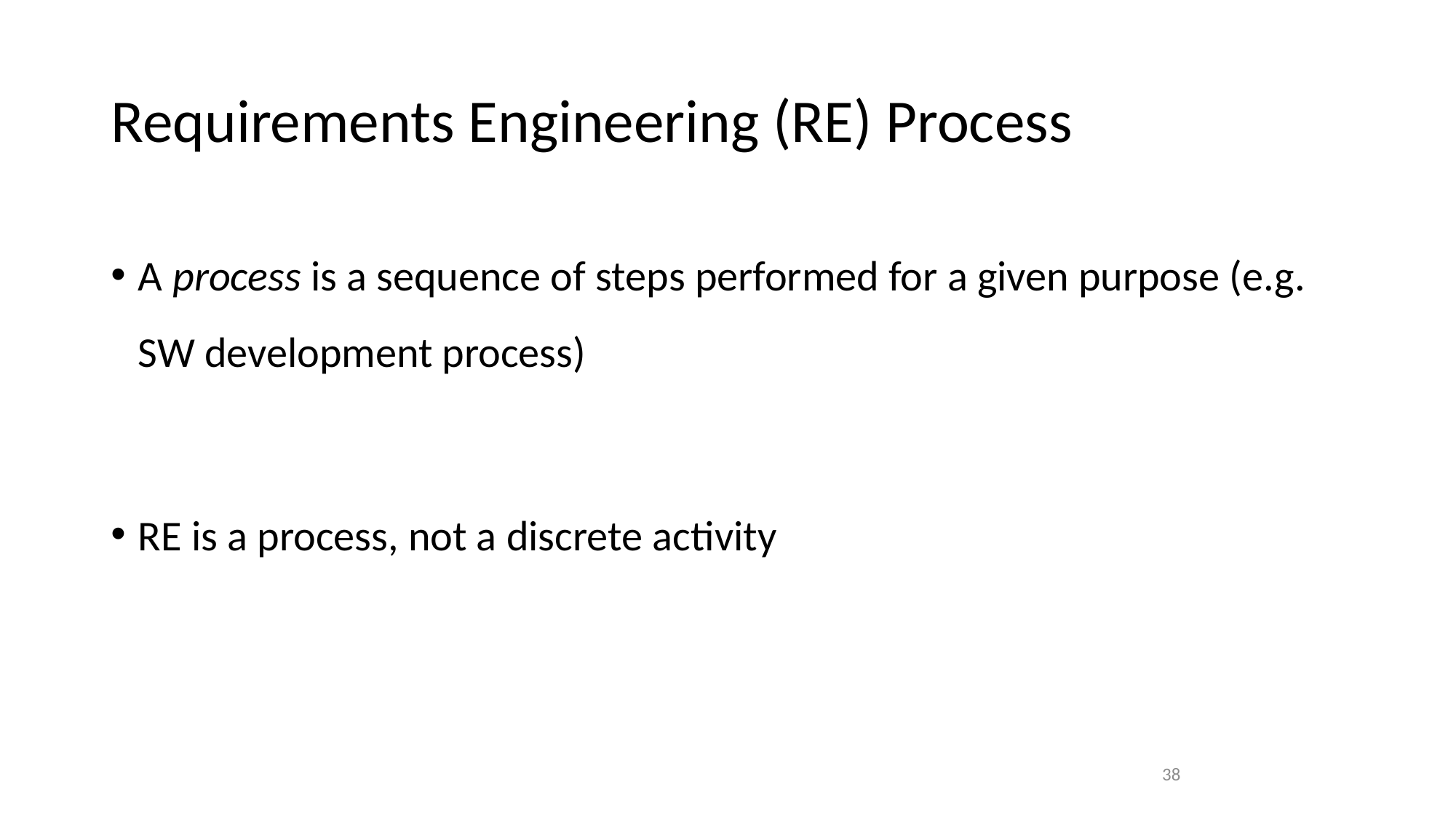

# Requirements Engineering (RE) Process
A process is a sequence of steps performed for a given purpose (e.g. SW development process)

RE is a process, not a discrete activity
38